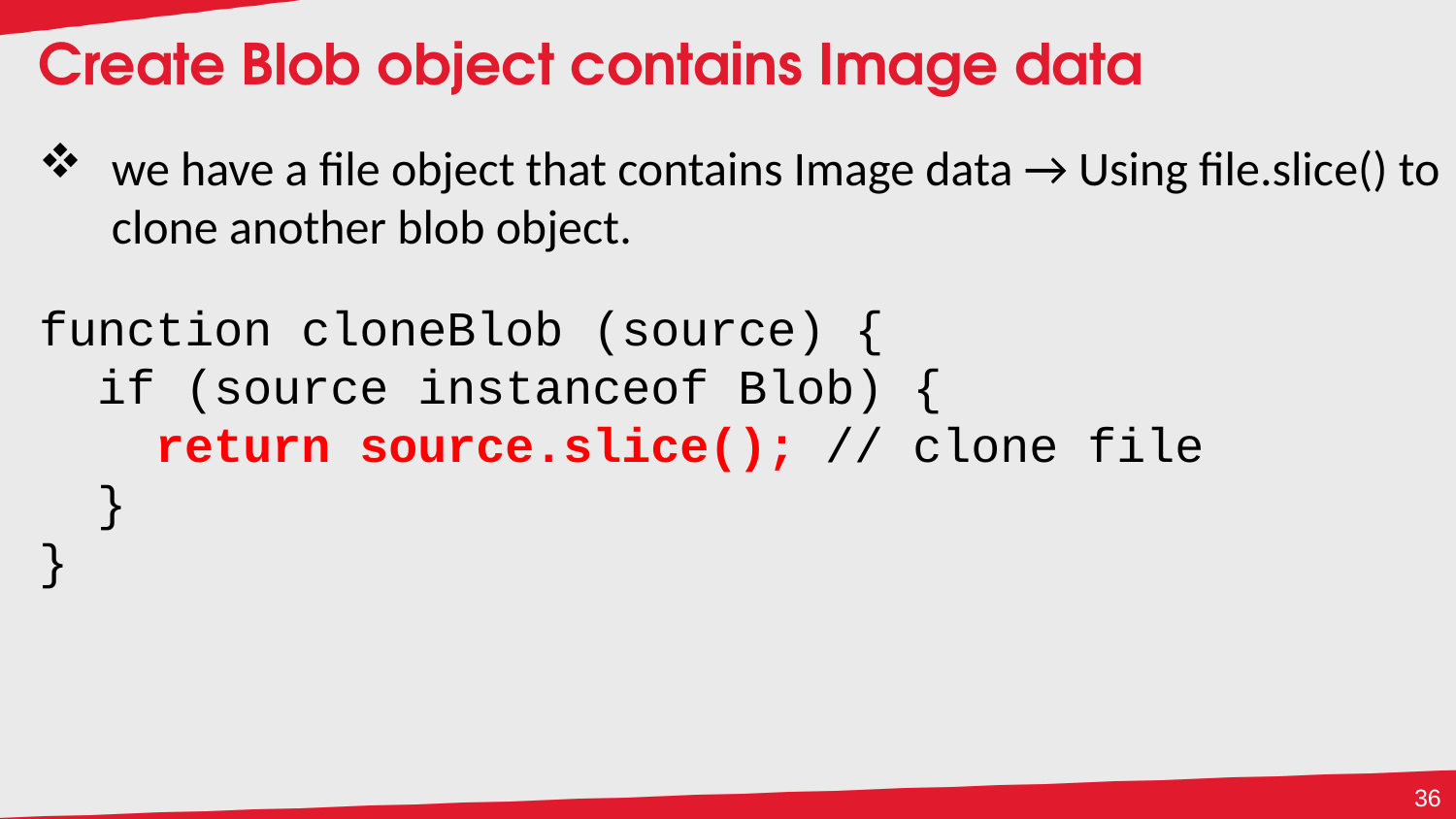

Create Blob object contains Image data
we have a file object that contains Image data → Using file.slice() to clone another blob object.

function cloneBlob (source) {
  if (source instanceof Blob) {
    return source.slice(); // clone file
  }
}
36